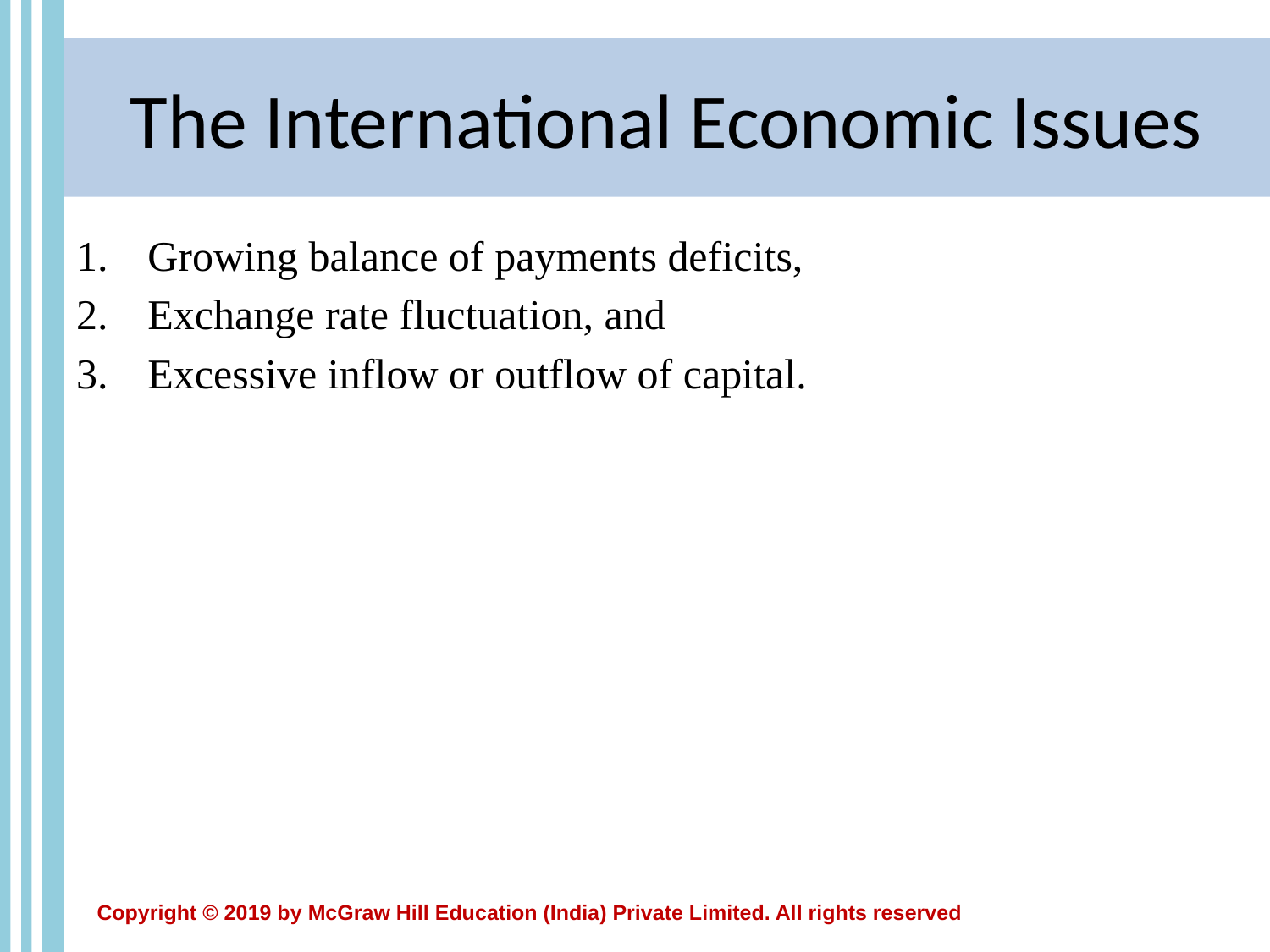

# The International Economic Issues
Growing balance of payments deficits,
Exchange rate fluctuation, and
Excessive inflow or outflow of capital.